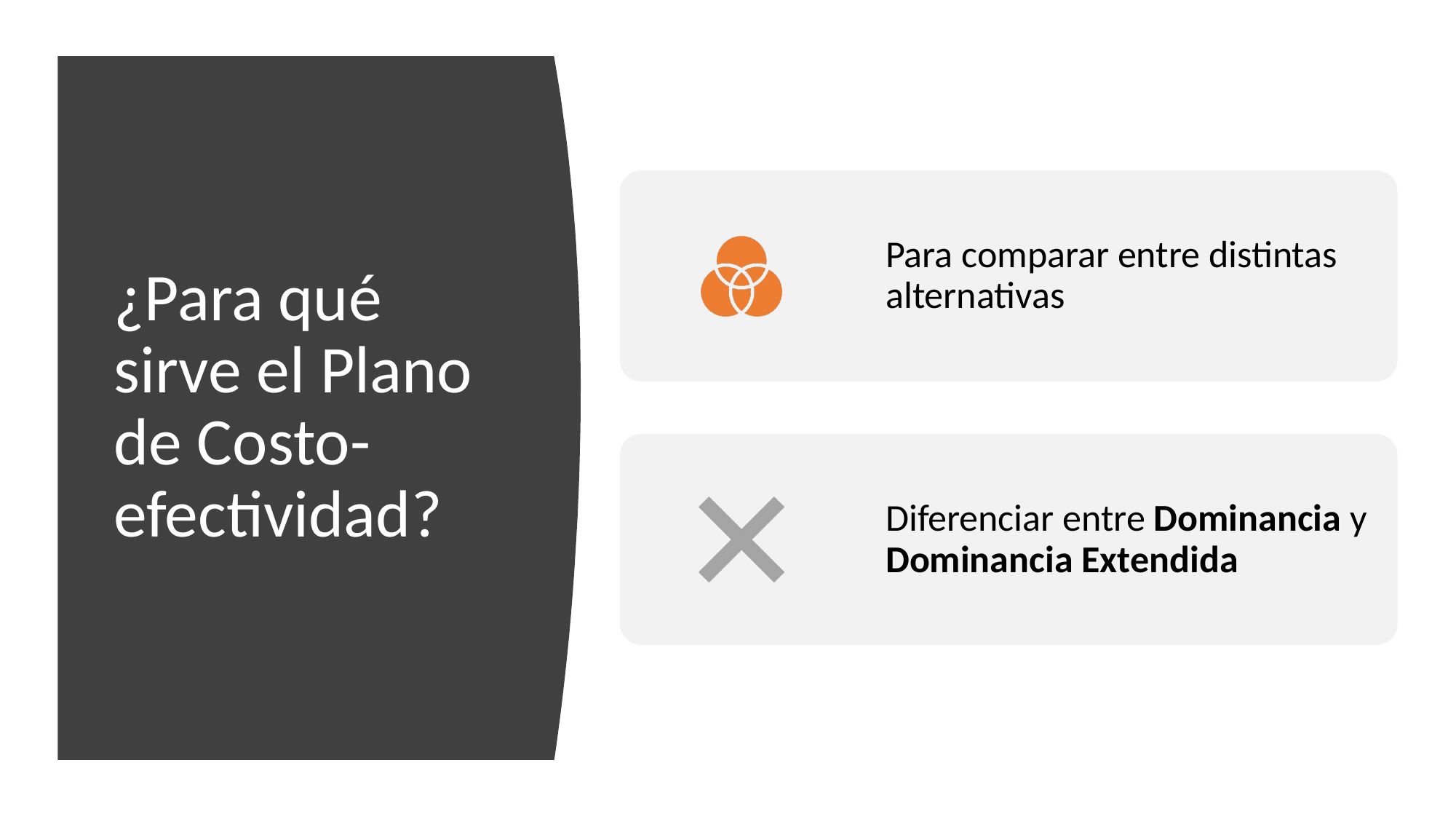

Para comparar entre distintas alternativas
Diferenciar entre Dominancia y Dominancia Extendida

# ¿Para qué sirve el Plano de Costo-efectividad?